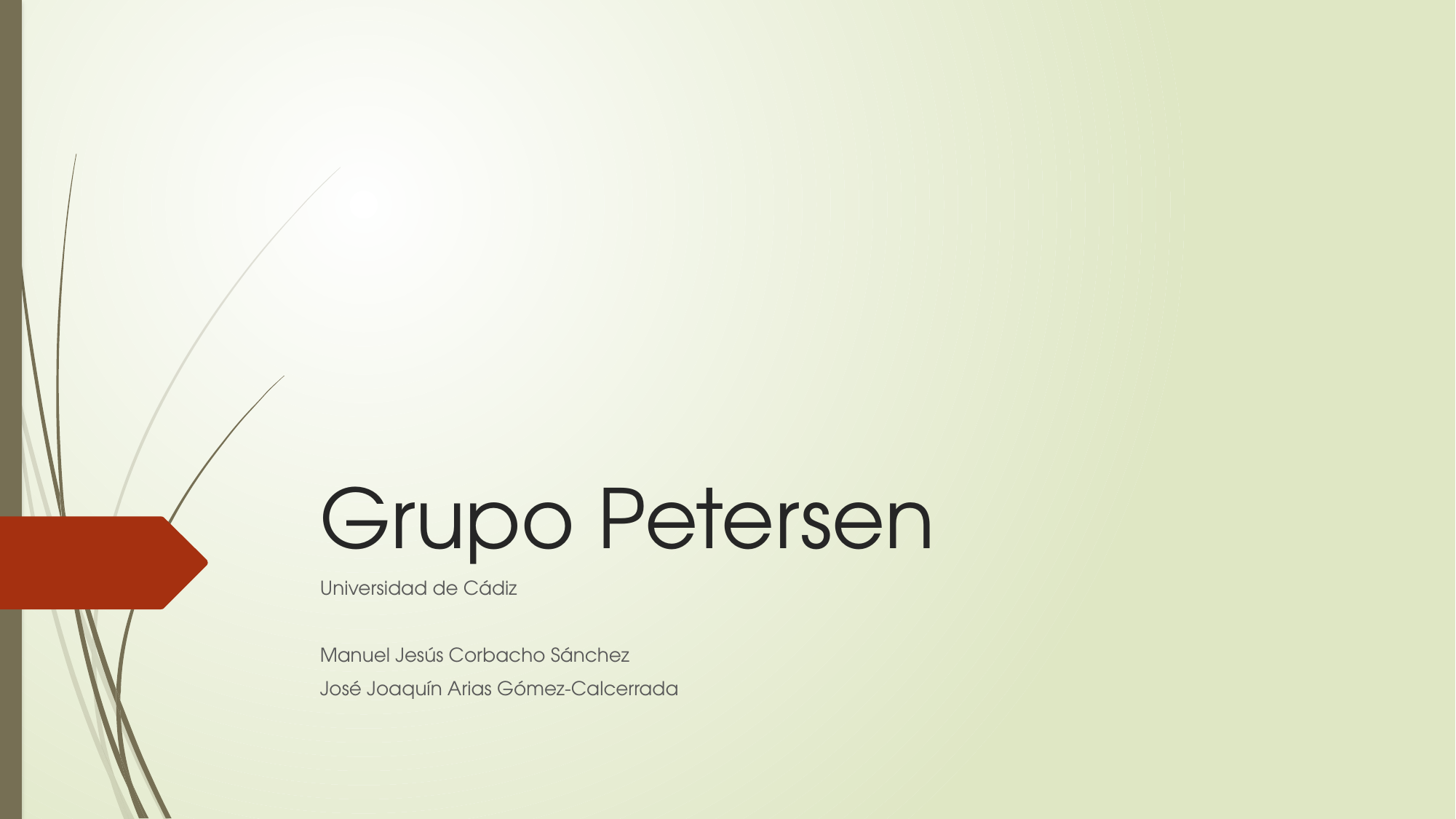

# Grupo Petersen
Universidad de Cádiz

Manuel Jesús Corbacho Sánchez
José Joaquín Arias Gómez-Calcerrada